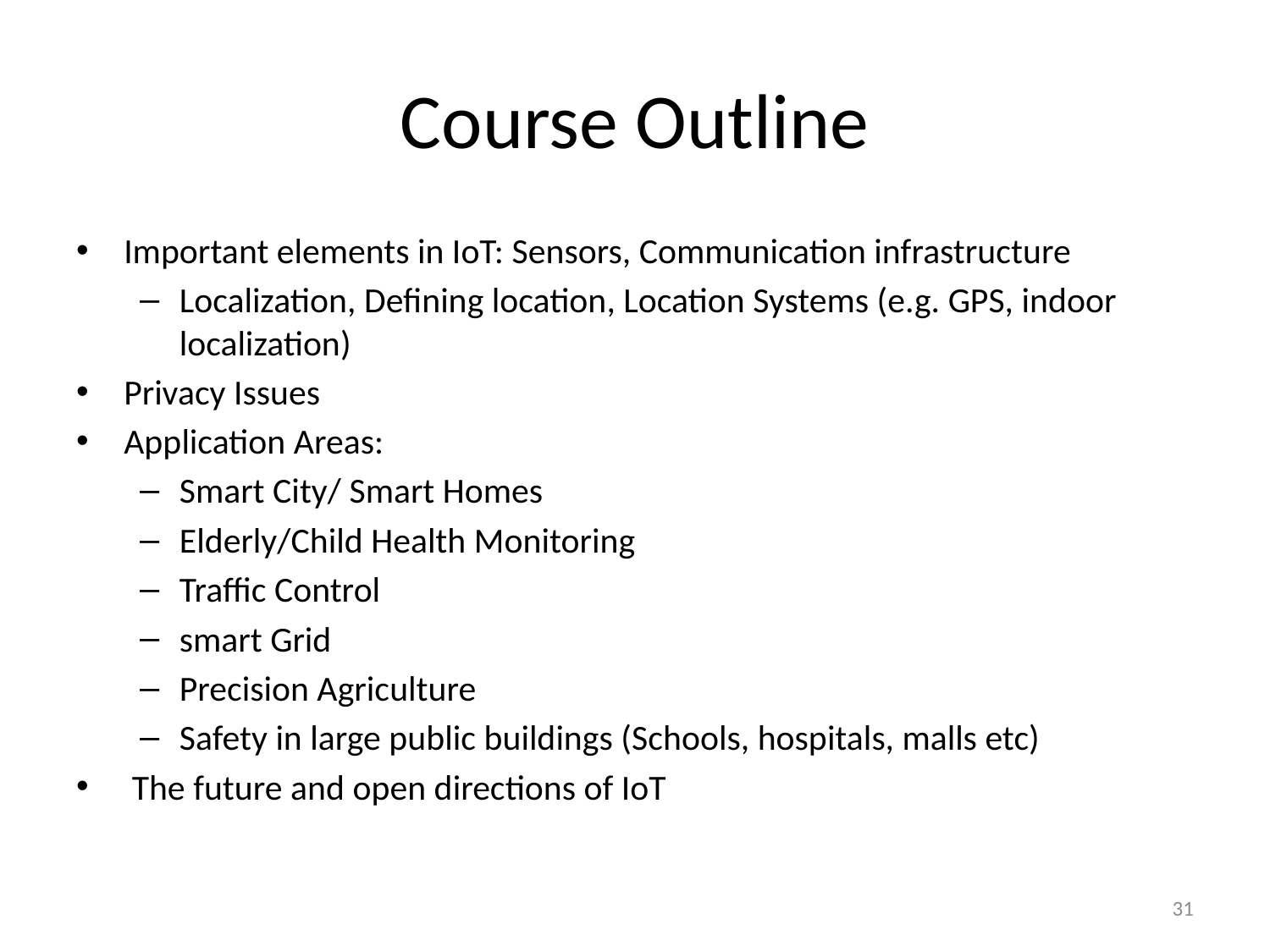

# Course Outline
Important elements in IoT: Sensors, Communication infrastructure
Localization, Defining location, Location Systems (e.g. GPS, indoor localization)
Privacy Issues
Application Areas:
Smart City/ Smart Homes
Elderly/Child Health Monitoring
Traffic Control
smart Grid
Precision Agriculture
Safety in large public buildings (Schools, hospitals, malls etc)
 The future and open directions of IoT
31